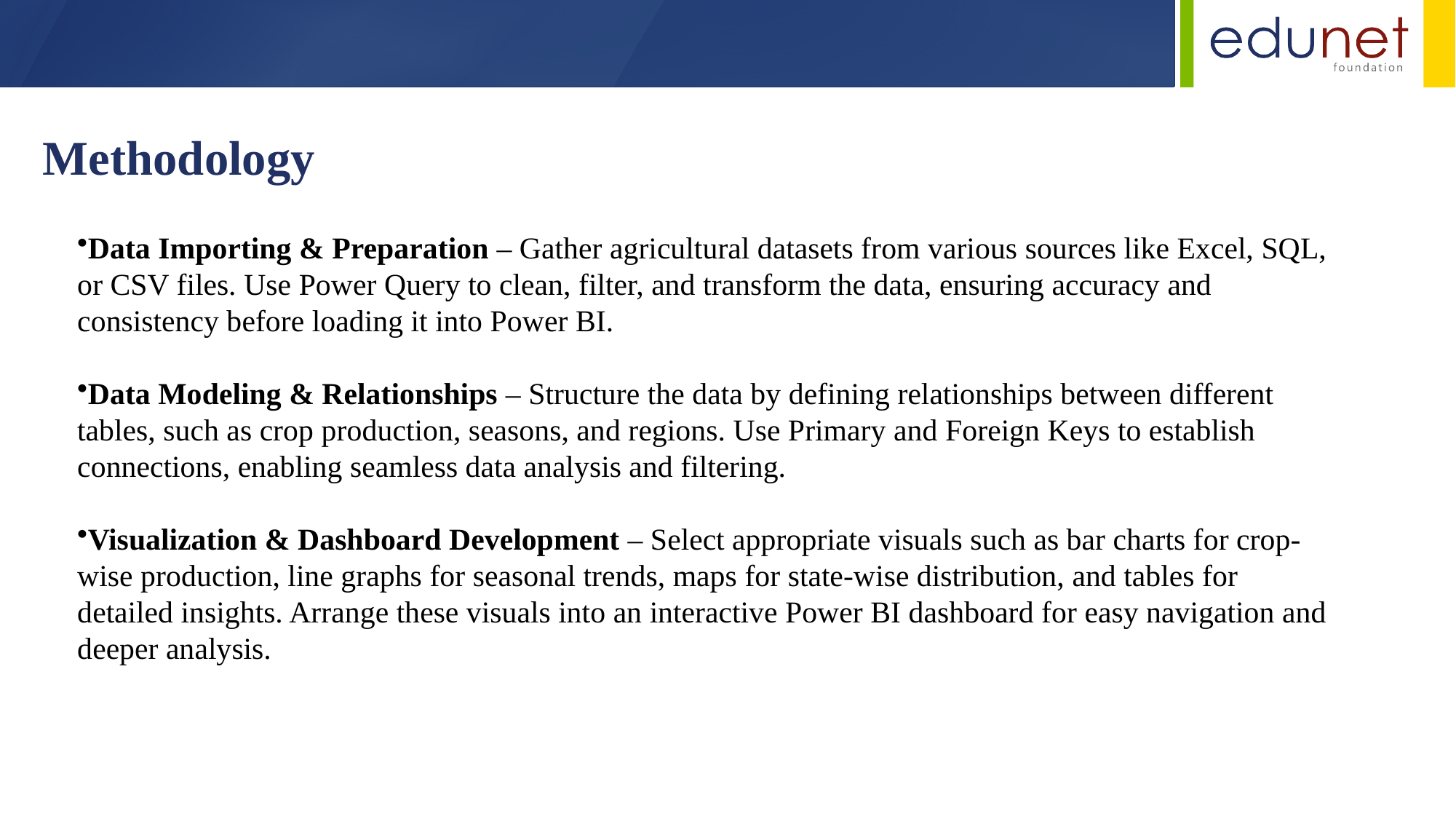

Methodology
Data Importing & Preparation – Gather agricultural datasets from various sources like Excel, SQL, or CSV files. Use Power Query to clean, filter, and transform the data, ensuring accuracy and consistency before loading it into Power BI.

Data Modeling & Relationships – Structure the data by defining relationships between different tables, such as crop production, seasons, and regions. Use Primary and Foreign Keys to establish connections, enabling seamless data analysis and filtering.

Visualization & Dashboard Development – Select appropriate visuals such as bar charts for crop-wise production, line graphs for seasonal trends, maps for state-wise distribution, and tables for detailed insights. Arrange these visuals into an interactive Power BI dashboard for easy navigation and deeper analysis.